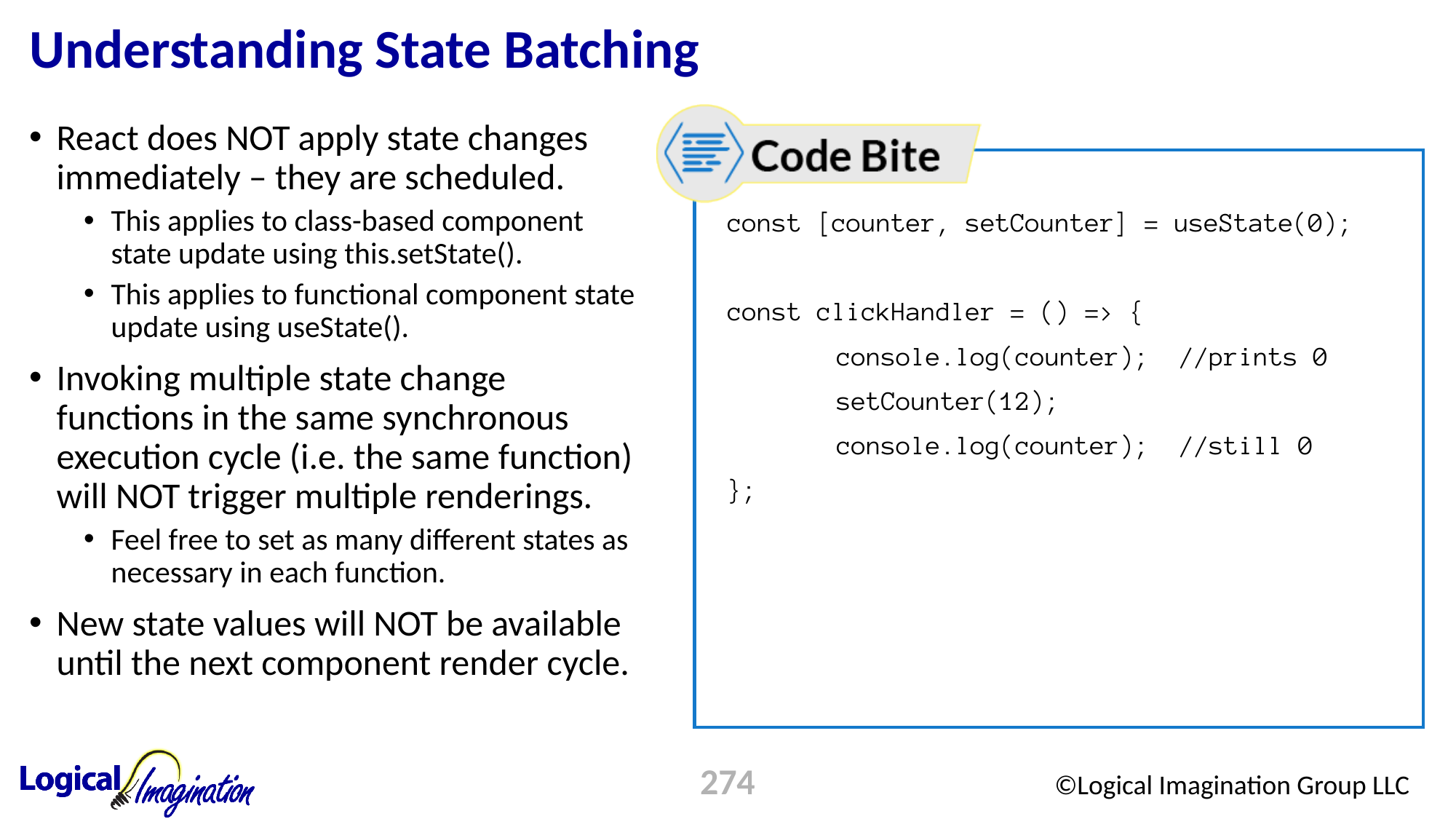

# Understanding State Batching
React does NOT apply state changes immediately – they are scheduled.
This applies to class-based component state update using this.setState().
This applies to functional component state update using useState().
Invoking multiple state change functions in the same synchronous execution cycle (i.e. the same function) will NOT trigger multiple renderings.
Feel free to set as many different states as necessary in each function.
New state values will NOT be available until the next component render cycle.

const [counter, setCounter] = useState(0);

const clickHandler = () => {
	console.log(counter);  //prints 0
	setCounter(12);
	console.log(counter);  //still 0
};

274